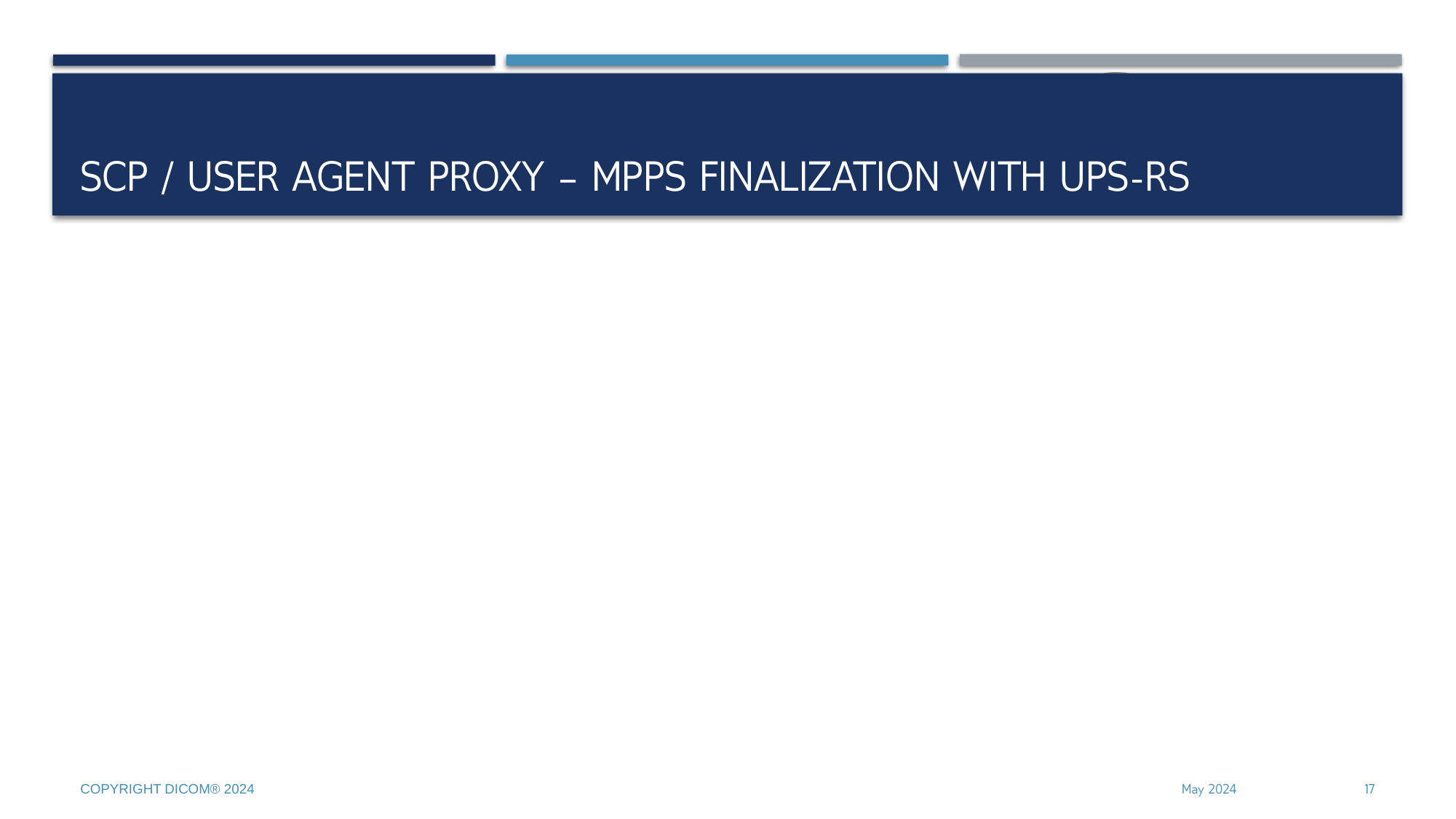

# SCP / User Agent Proxy – MPPS Finalization with UPS-RS

Copyright DICOM® 2024
May 2024
17